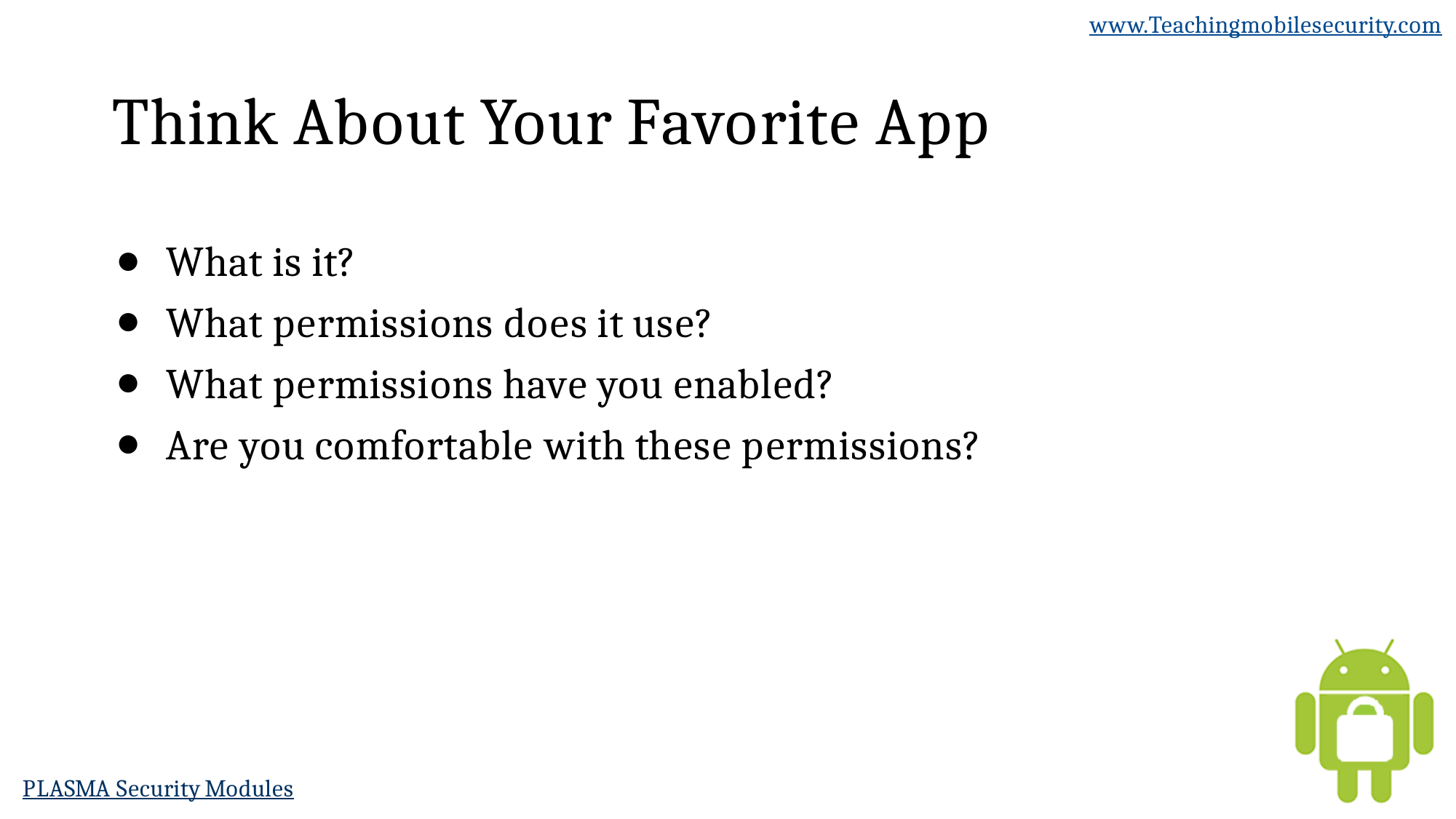

# Think About Your Favorite App
What is it?
What permissions does it use?
What permissions have you enabled?
Are you comfortable with these permissions?